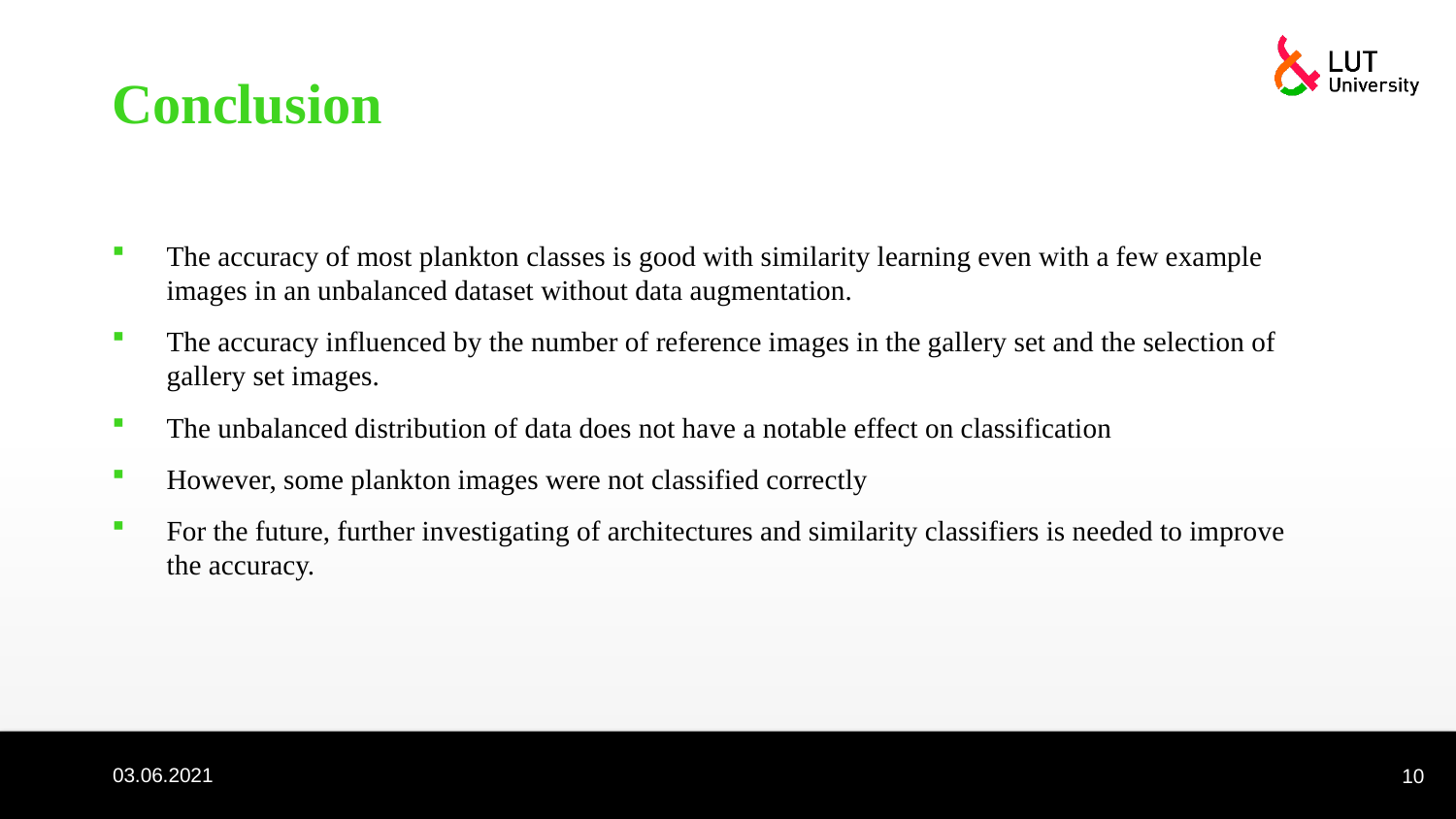

# Conclusion

The accuracy of most plankton classes is good with similarity learning even with a few example images in an unbalanced dataset without data augmentation.
The accuracy influenced by the number of reference images in the gallery set and the selection of gallery set images.
The unbalanced distribution of data does not have a notable effect on classification
However, some plankton images were not classified correctly
For the future, further investigating of architectures and similarity classifiers is needed to improve the accuracy.
03.06.2021
10